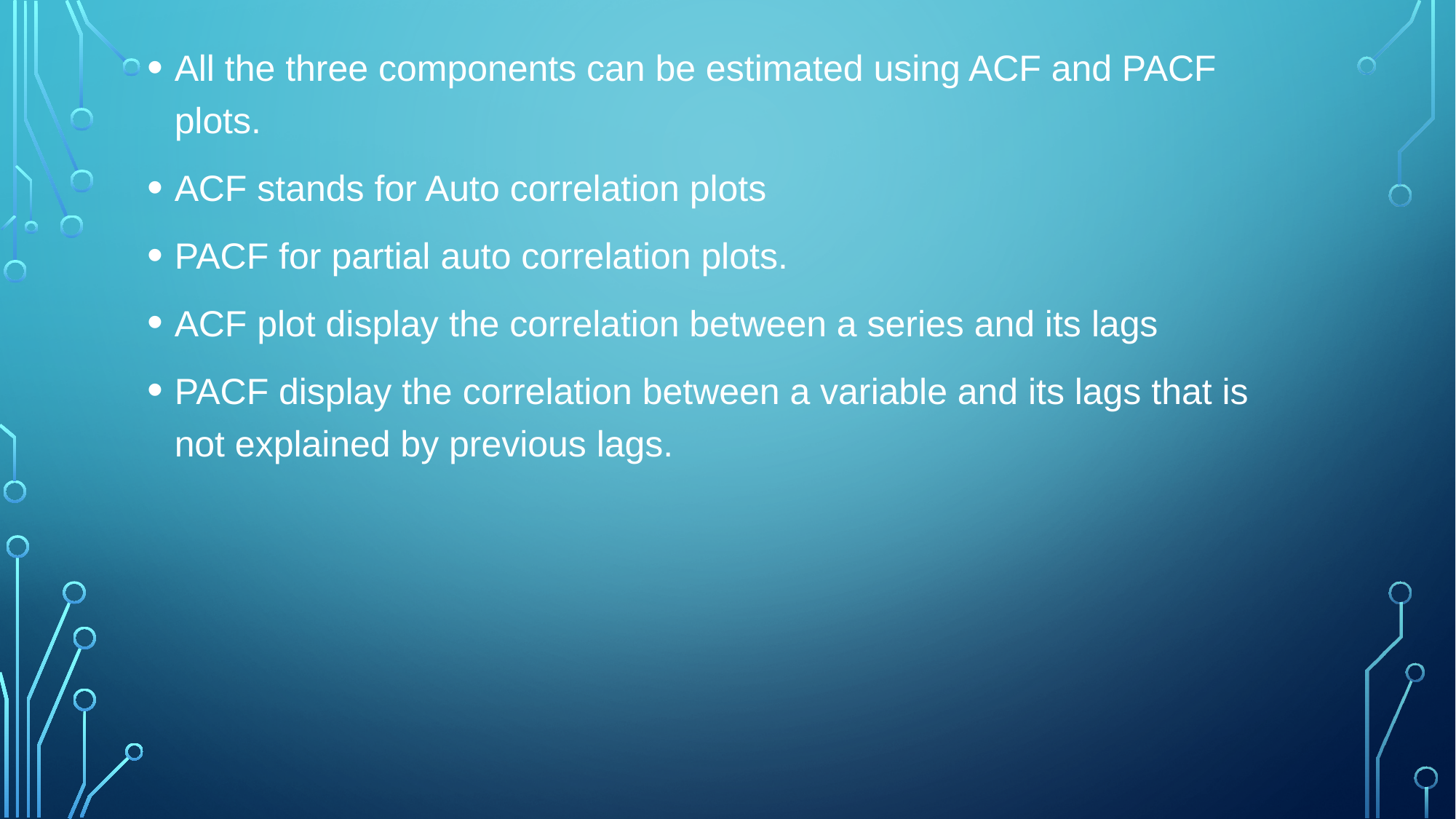

All the three components can be estimated using ACF and PACF plots.
ACF stands for Auto correlation plots
PACF for partial auto correlation plots.
ACF plot display the correlation between a series and its lags
PACF display the correlation between a variable and its lags that is not explained by previous lags.